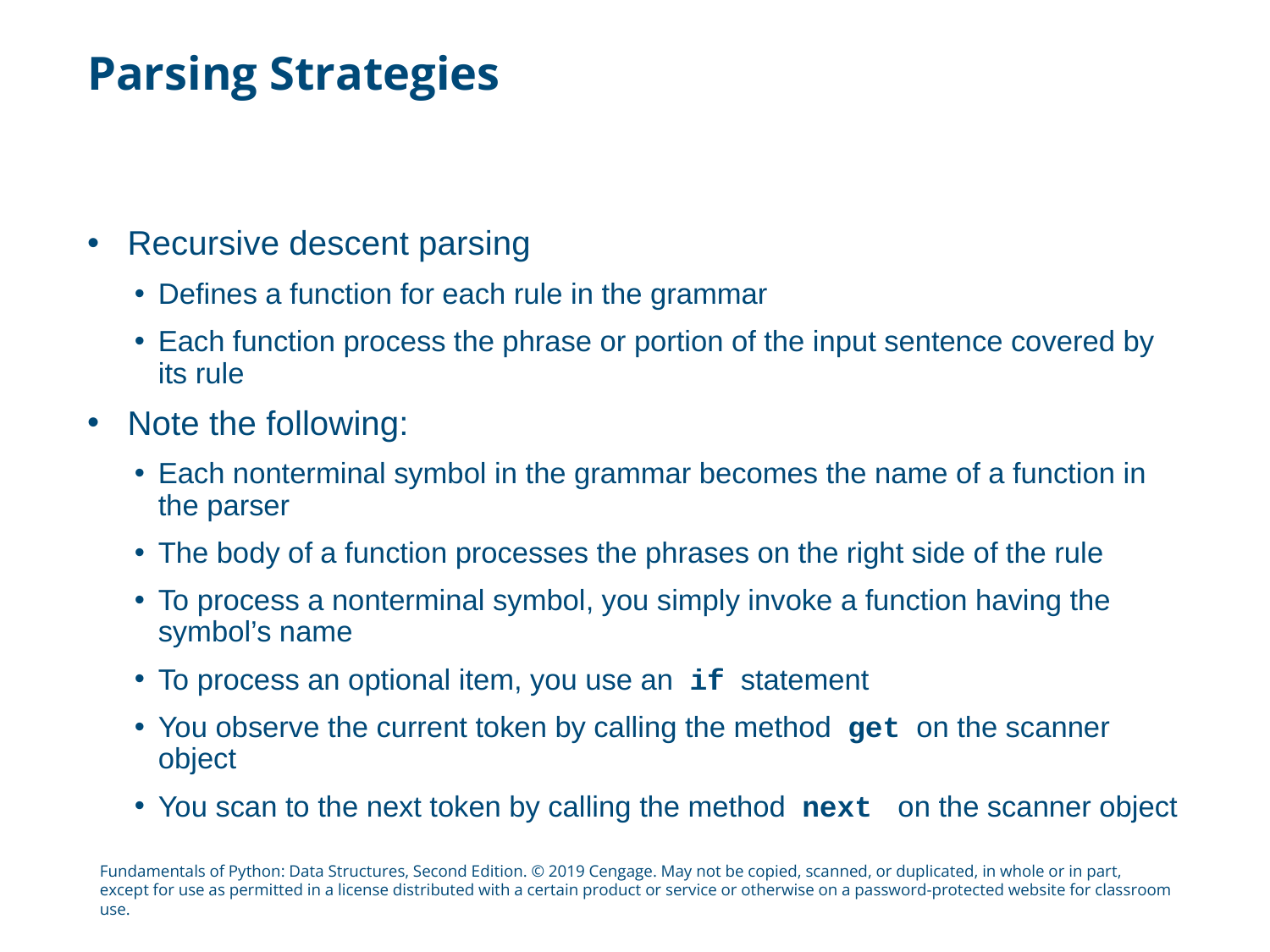

# Parsing Strategies
Recursive descent parsing
Defines a function for each rule in the grammar
Each function process the phrase or portion of the input sentence covered by its rule
Note the following:
Each nonterminal symbol in the grammar becomes the name of a function in the parser
The body of a function processes the phrases on the right side of the rule
To process a nonterminal symbol, you simply invoke a function having the symbol’s name
To process an optional item, you use an  if  statement
You observe the current token by calling the method  get  on the scanner object
You scan to the next token by calling the method  next  on the scanner object
Fundamentals of Python: Data Structures, Second Edition. © 2019 Cengage. May not be copied, scanned, or duplicated, in whole or in part, except for use as permitted in a license distributed with a certain product or service or otherwise on a password-protected website for classroom use.